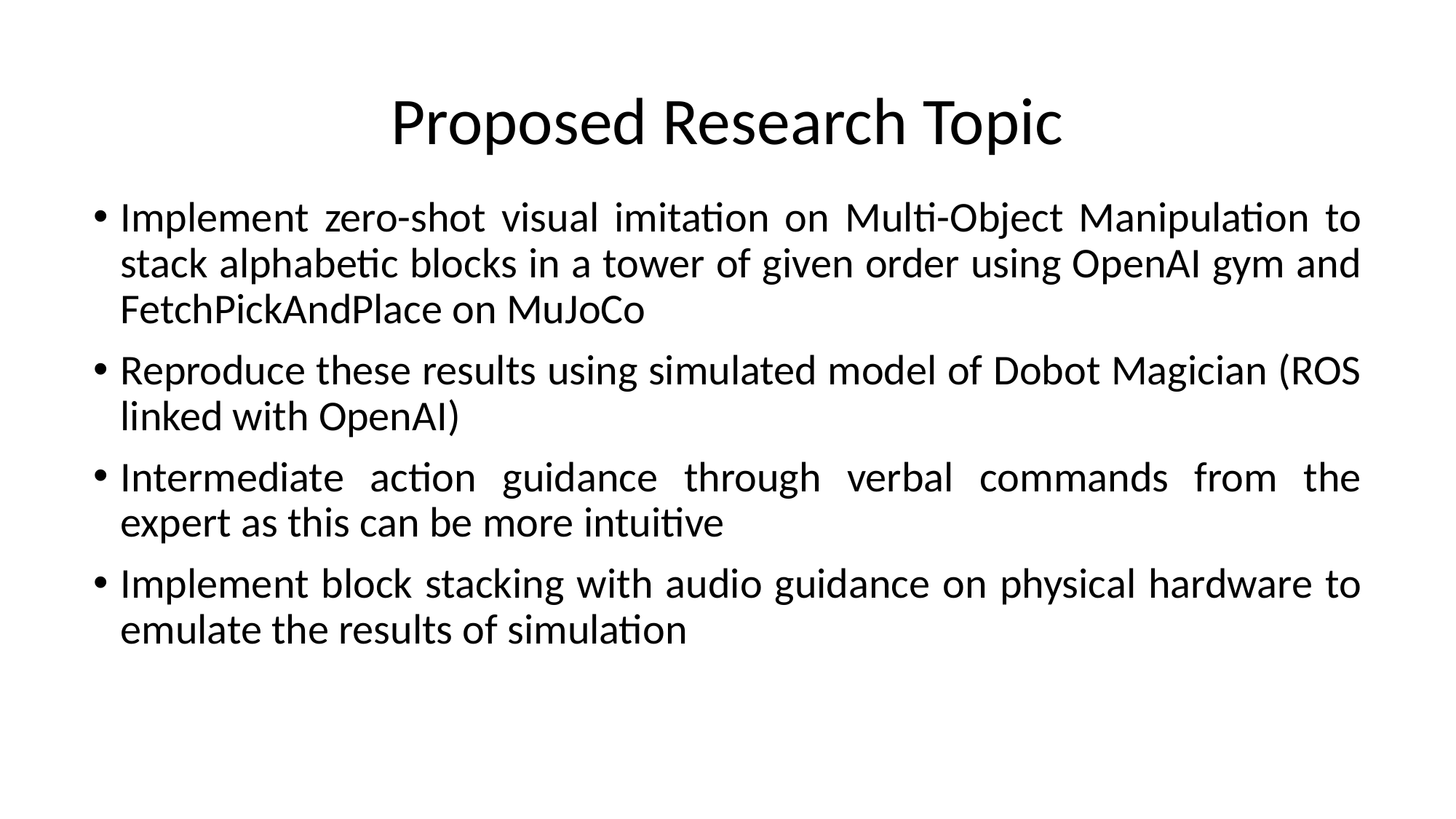

# Proposed Research Topic
Implement zero-shot visual imitation on Multi-Object Manipulation to stack alphabetic blocks in a tower of given order using OpenAI gym and FetchPickAndPlace on MuJoCo
Reproduce these results using simulated model of Dobot Magician (ROS linked with OpenAI)
Intermediate action guidance through verbal commands from the expert as this can be more intuitive
Implement block stacking with audio guidance on physical hardware to emulate the results of simulation